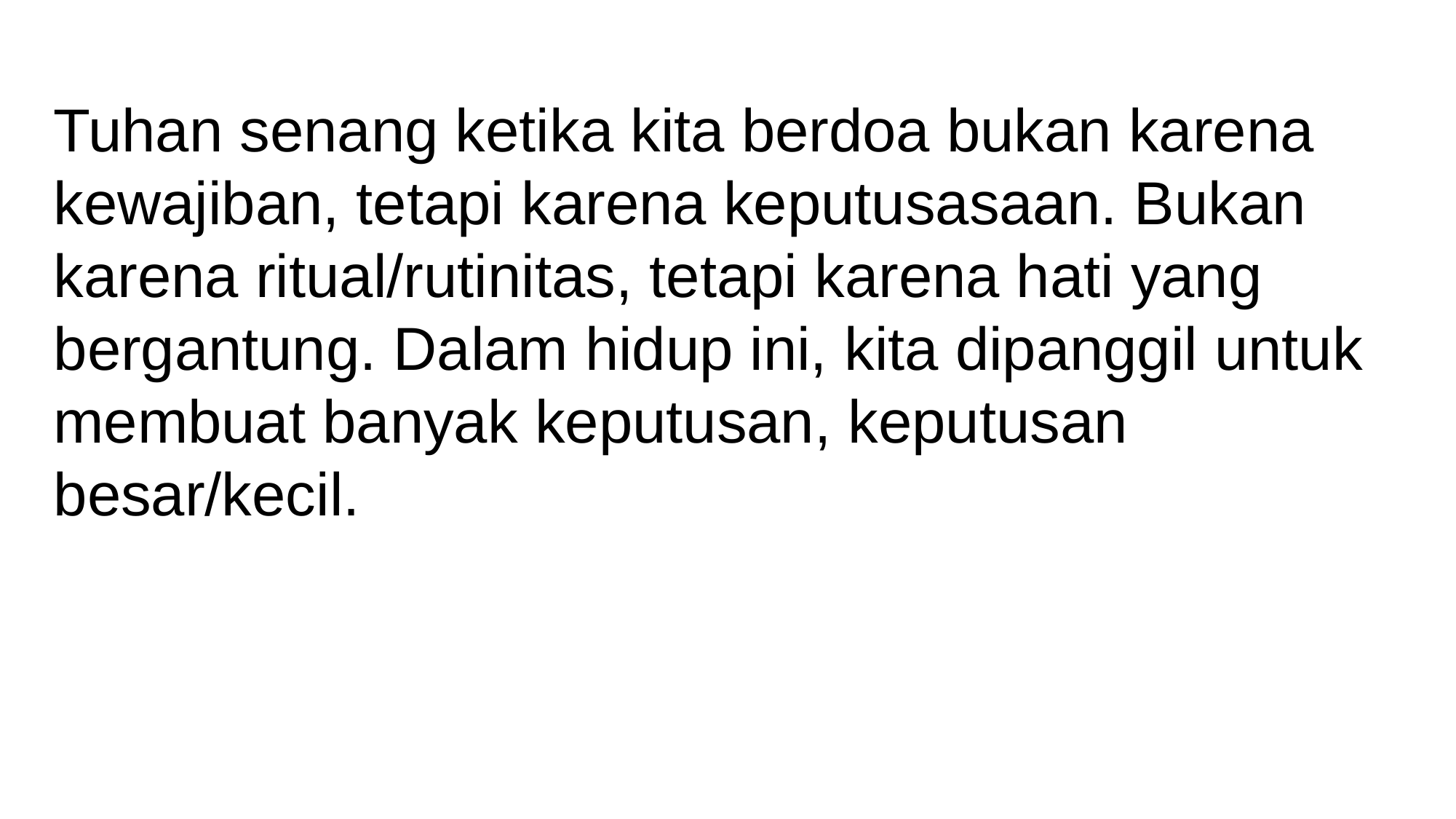

Tuhan senang ketika kita berdoa bukan karena kewajiban, tetapi karena keputusasaan. Bukan karena ritual/rutinitas, tetapi karena hati yang bergantung. Dalam hidup ini, kita dipanggil untuk membuat banyak keputusan, keputusan besar/kecil.